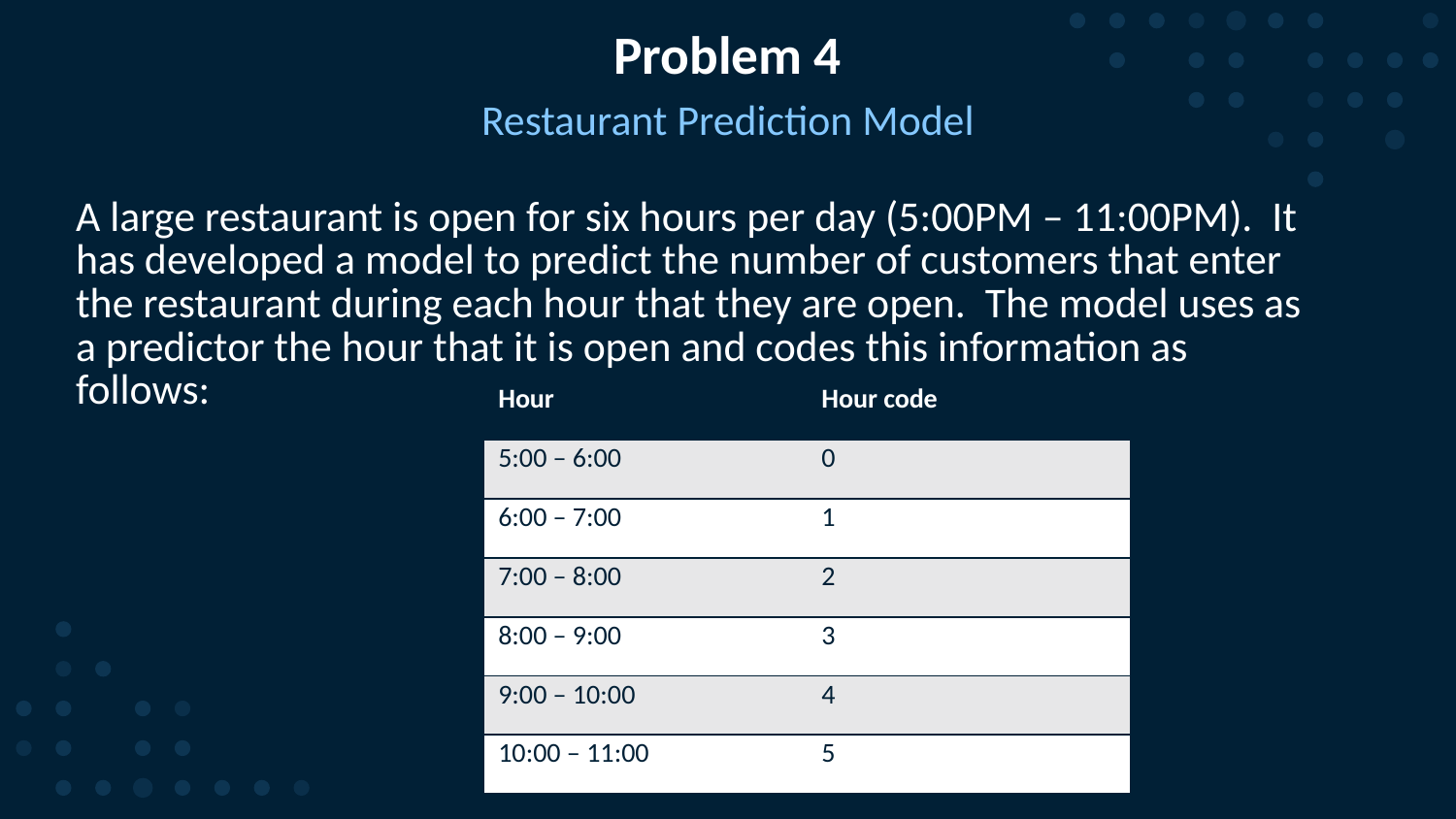

# Problem 4
Restaurant Prediction Model
A large restaurant is open for six hours per day (5:00PM – 11:00PM).  It has developed a model to predict the number of customers that enter the restaurant during each hour that they are open.  The model uses as a predictor the hour that it is open and codes this information as follows:

| Hour | Hour code |
| --- | --- |
| 5:00 – 6:00 | 0 |
| 6:00 – 7:00 | 1 |
| 7:00 – 8:00 | 2 |
| 8:00 – 9:00 | 3 |
| 9:00 – 10:00 | 4 |
| 10:00 – 11:00 | 5 |